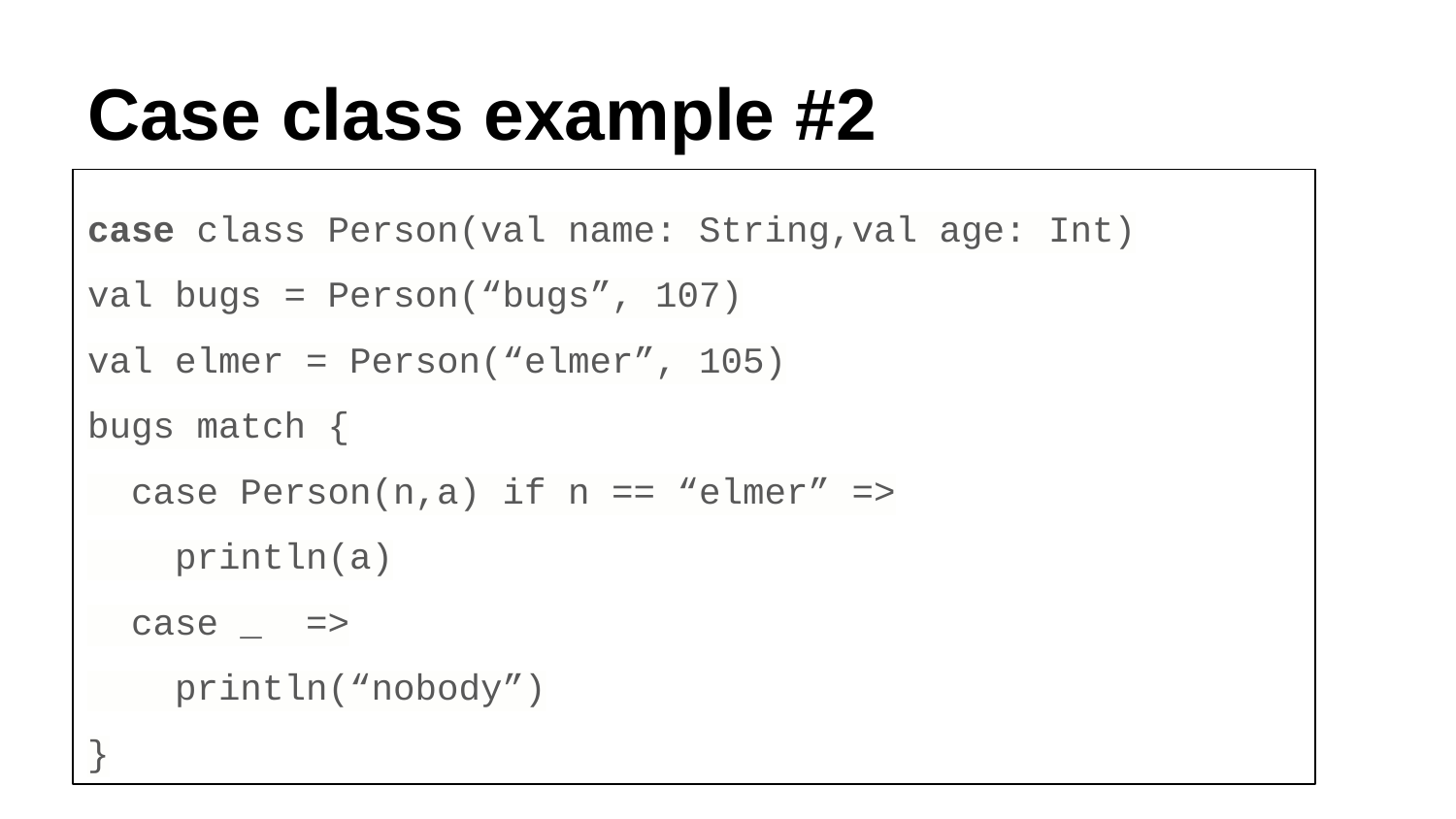

# Case class example #2
case class Person(val name: String,val age: Int)
val bugs = Person(“bugs”, 107)
val elmer = Person(“elmer”, 105)
bugs match {
  case Person(n,a) if n == “elmer” =>
    println(a)
  case _  =>
    println(“nobody”)
}